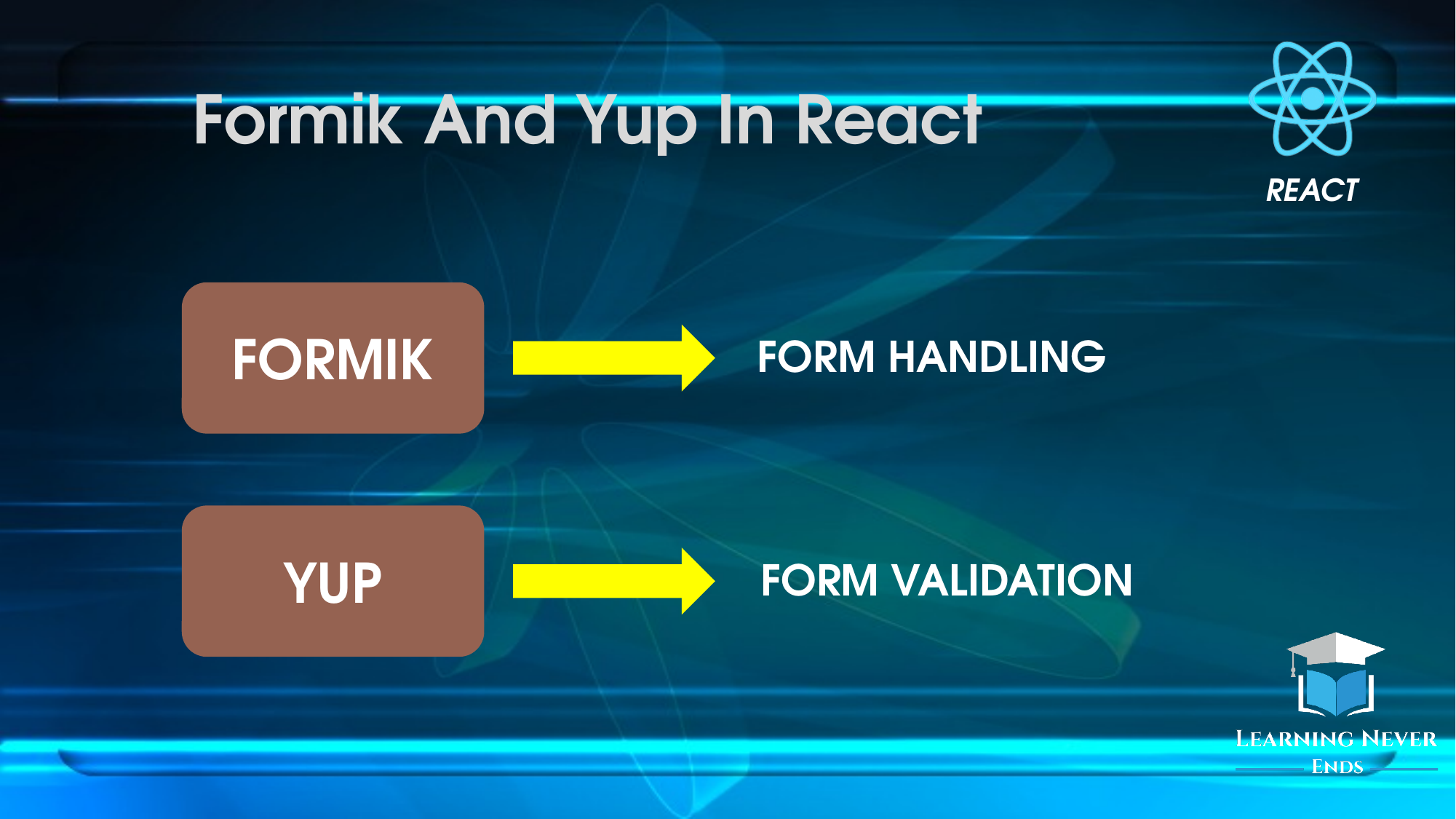

# Formik And Yup In React
FORMIK

FORM HANDLING
YUP

FORM VALIDATION